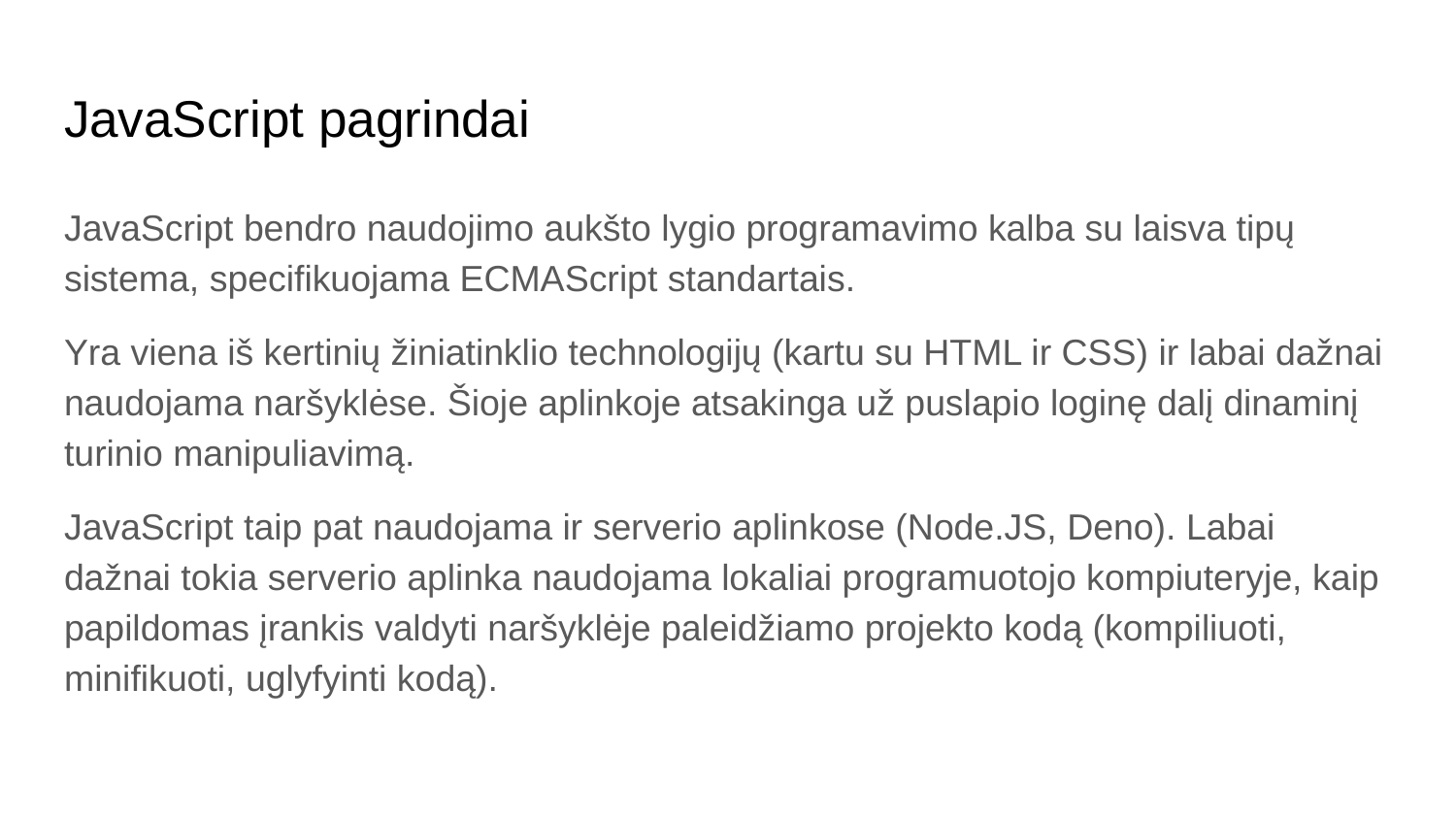

# JavaScript pagrindai
JavaScript bendro naudojimo aukšto lygio programavimo kalba su laisva tipų sistema, specifikuojama ECMAScript standartais.
Yra viena iš kertinių žiniatinklio technologijų (kartu su HTML ir CSS) ir labai dažnai naudojama naršyklėse. Šioje aplinkoje atsakinga už puslapio loginę dalį dinaminį turinio manipuliavimą.
JavaScript taip pat naudojama ir serverio aplinkose (Node.JS, Deno). Labai dažnai tokia serverio aplinka naudojama lokaliai programuotojo kompiuteryje, kaip papildomas įrankis valdyti naršyklėje paleidžiamo projekto kodą (kompiliuoti, minifikuoti, uglyfyinti kodą).